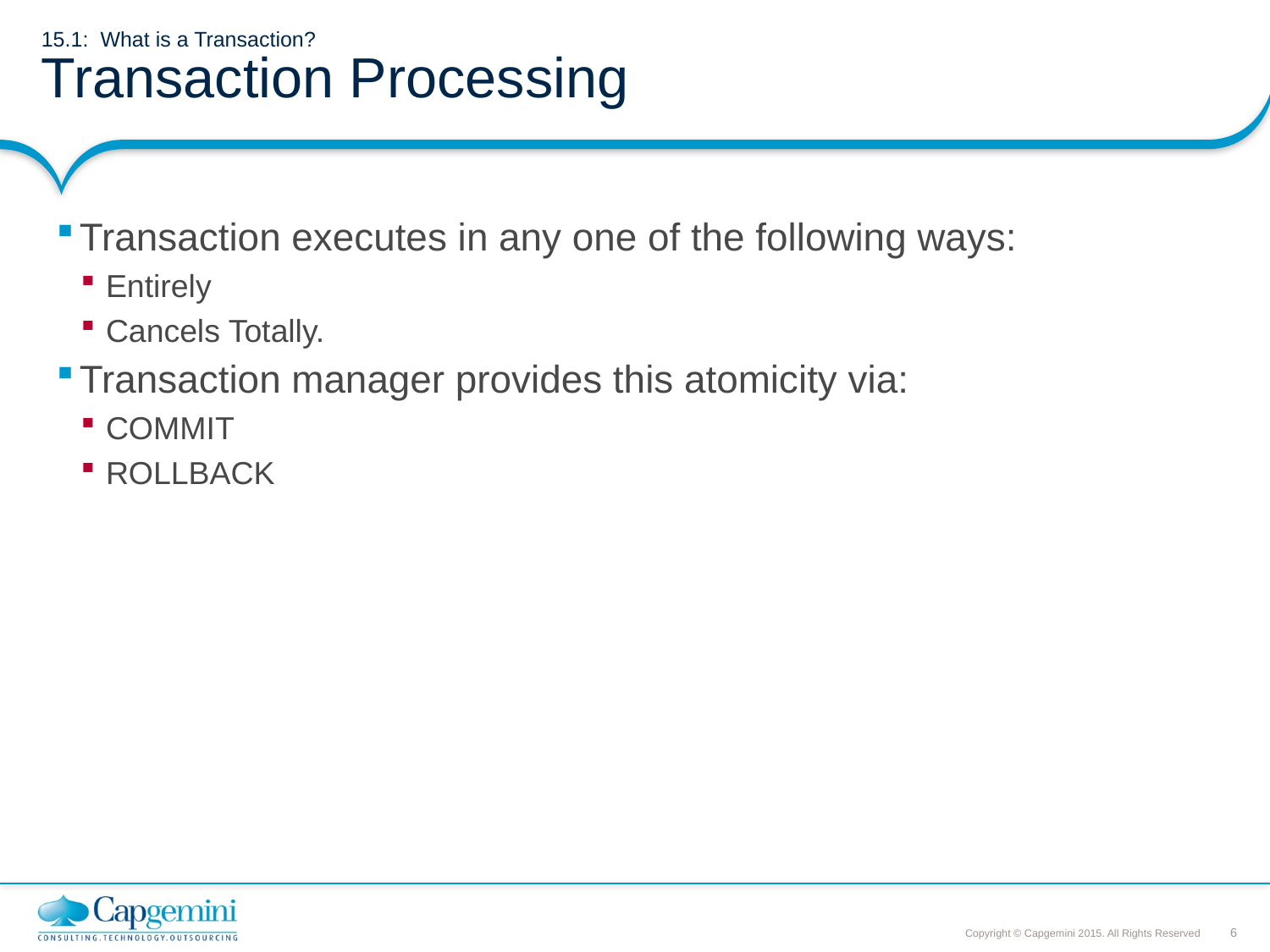

# 15.1:  What is a Transaction? Transaction Processing
Transaction executes in any one of the following ways:
Entirely
Cancels Totally.
Transaction manager provides this atomicity via:
COMMIT
ROLLBACK